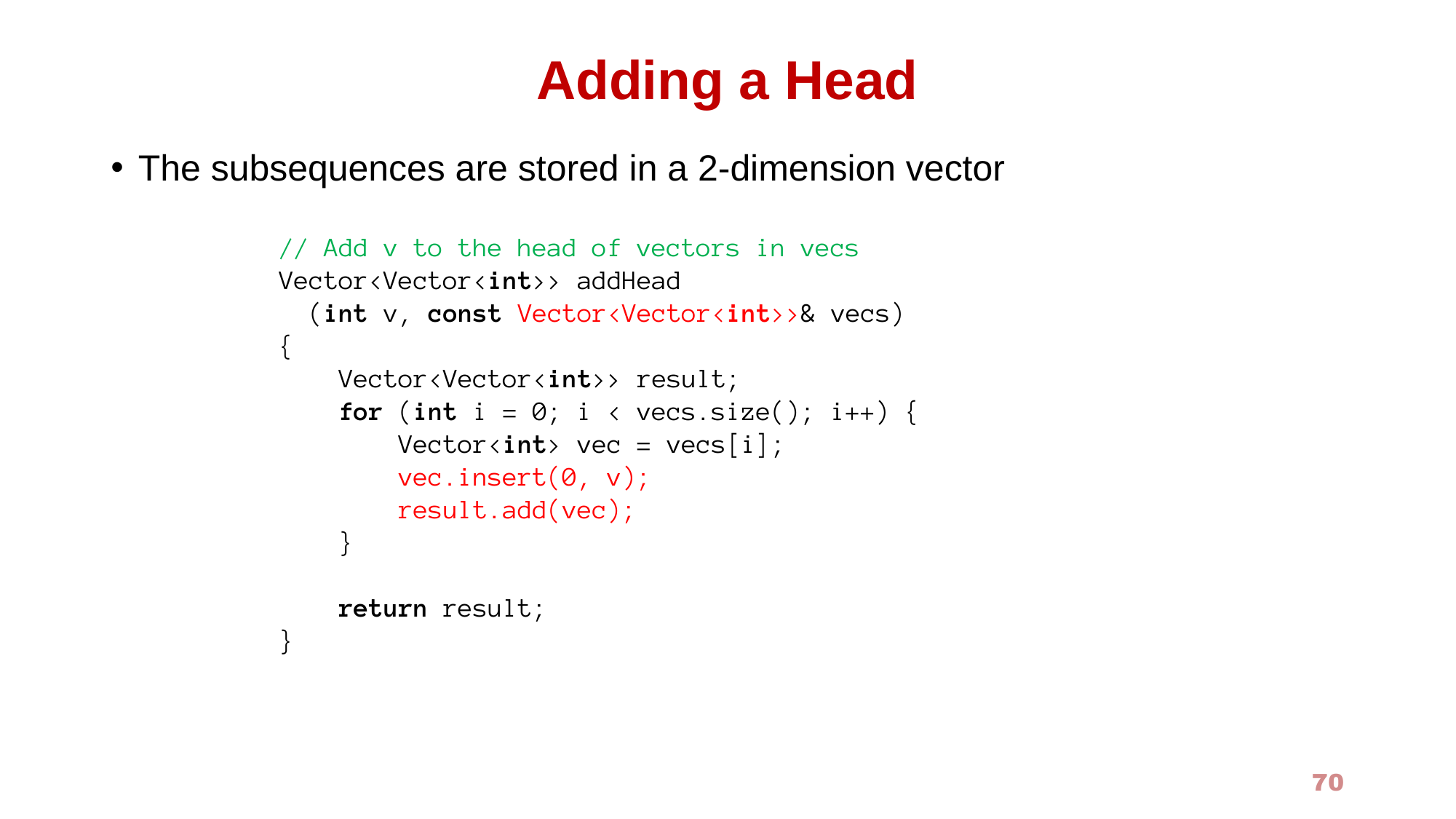

# Adding a Head
The subsequences are stored in a 2-dimension vector
// Add v to the head of vectors in vecs
Vector<Vector<int>> addHead
  (int v, const Vector<Vector<int>>& vecs)
{
    Vector<Vector<int>> result;
    for (int i = 0; i < vecs.size(); i++) {
        Vector<int> vec = vecs[i];
        vec.insert(0, v);
        result.add(vec);
    }

    return result;
}
70